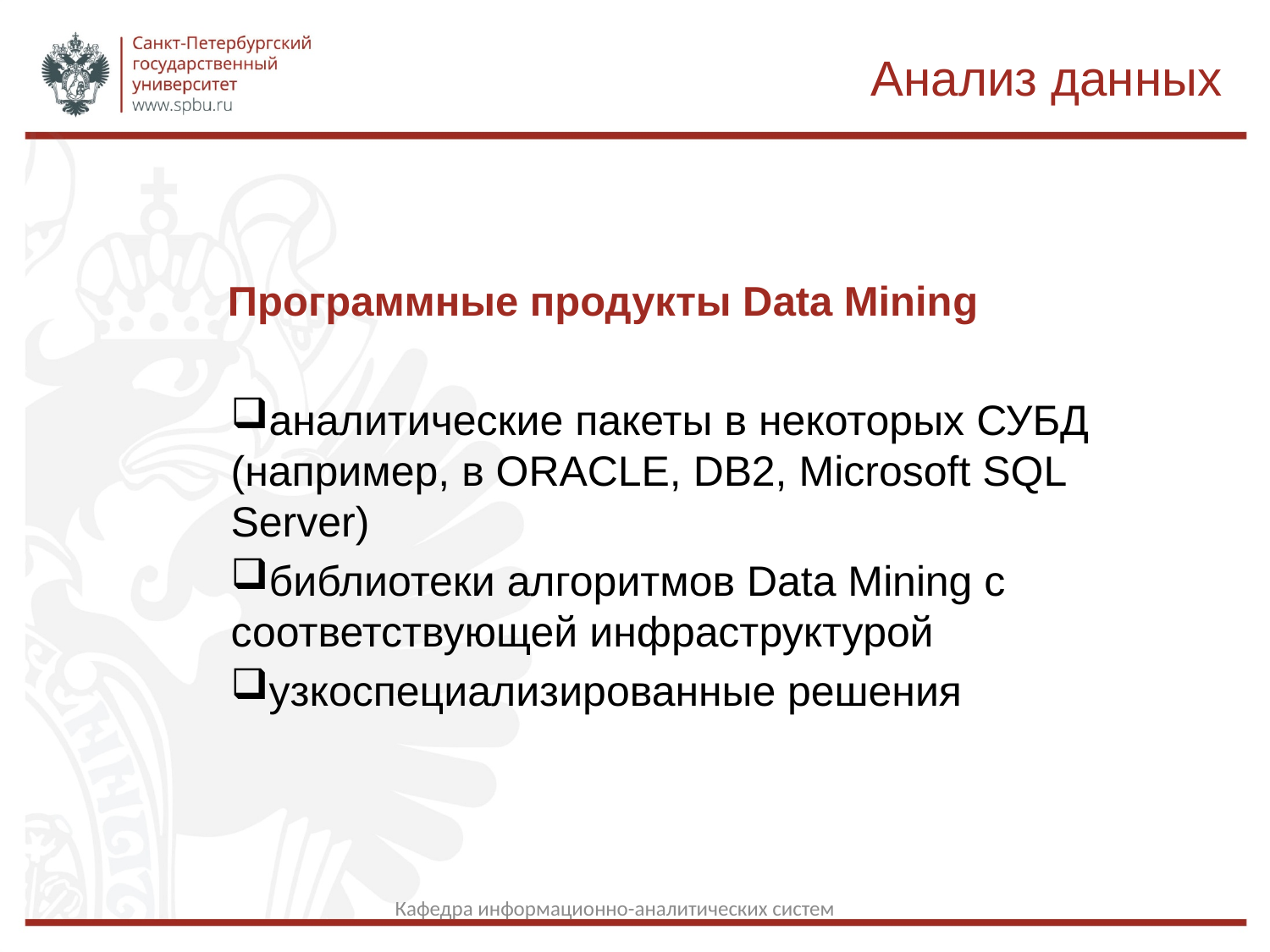

Анализ данных

Программные продукты Data Mining

аналитические пакеты в некоторых СУБД (например, в ORACLE, DB2, Microsoft SQL Server)
библиотеки алгоритмов Data Mining с соответствующей инфраструктурой
узкоспециализированные решения
Кафедра информационно-аналитических систем